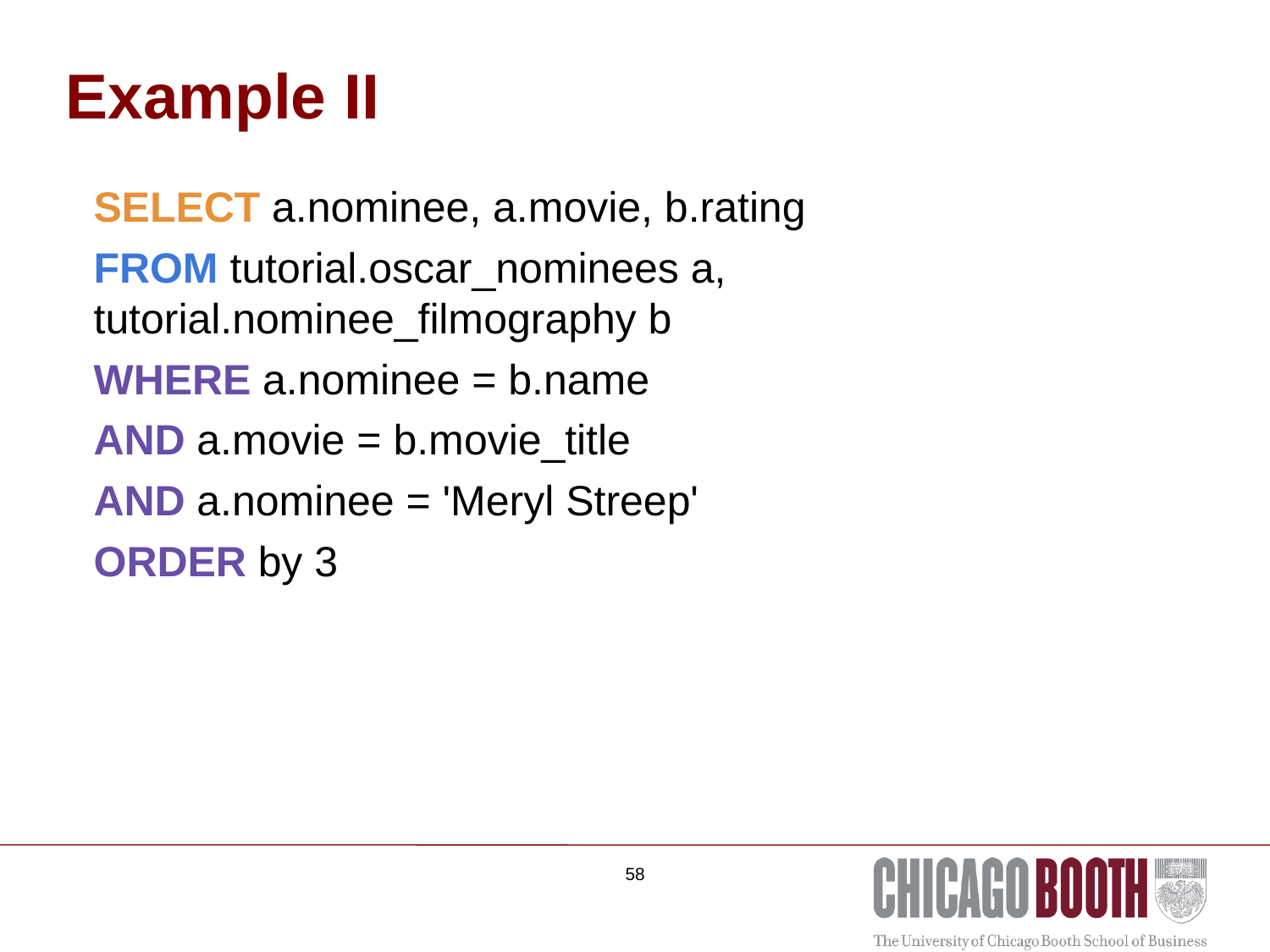

# Example II
SELECT a.nominee, a.movie, b.rating
FROM tutorial.oscar_nominees a, tutorial.nominee_filmography b
WHERE a.nominee = b.name
AND a.movie = b.movie_title
AND a.nominee = 'Meryl Streep'
ORDER by 3

58